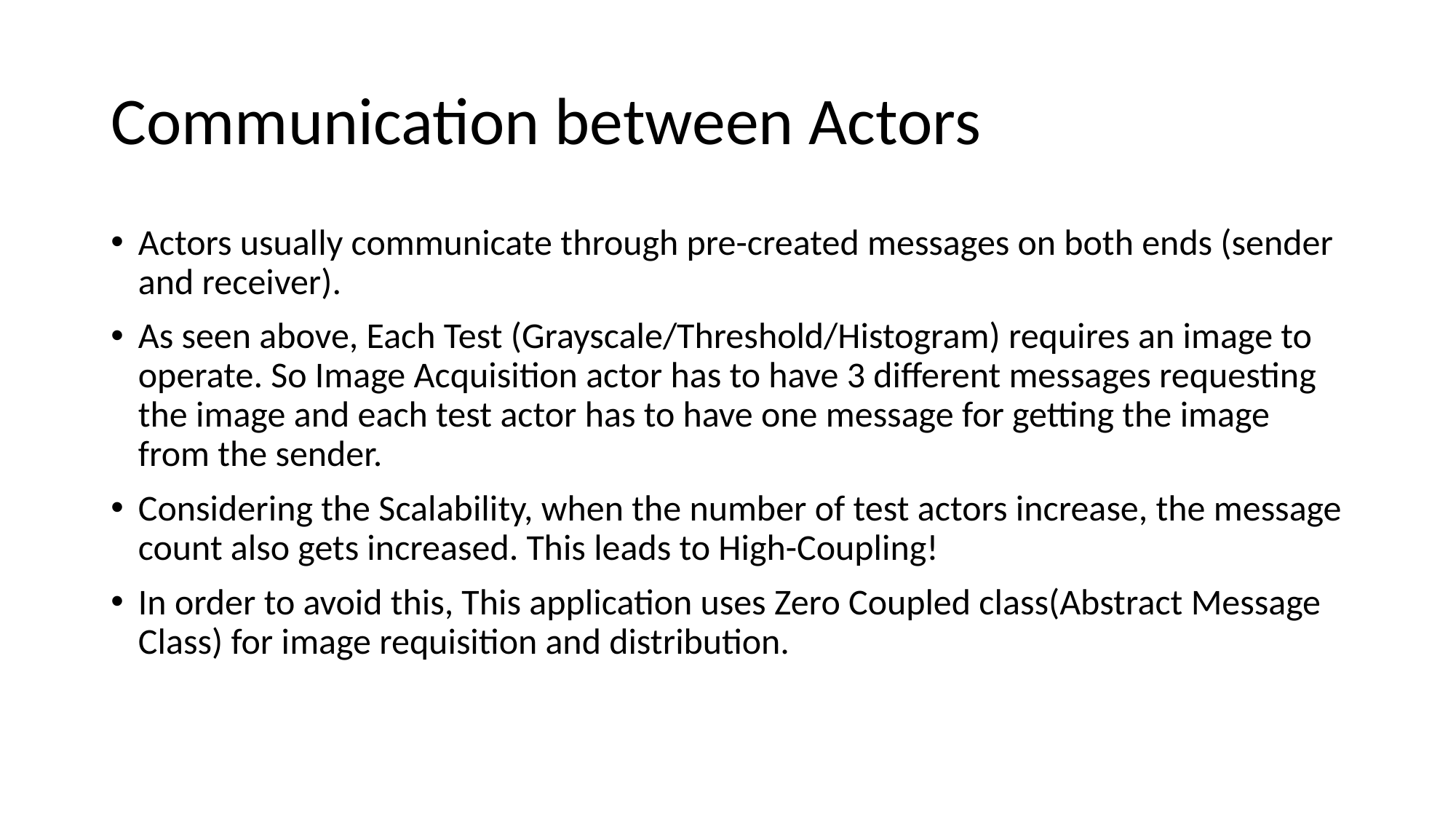

# Communication between Actors
Actors usually communicate through pre-created messages on both ends (sender and receiver).
As seen above, Each Test (Grayscale/Threshold/Histogram) requires an image to operate. So Image Acquisition actor has to have 3 different messages requesting the image and each test actor has to have one message for getting the image from the sender.
Considering the Scalability, when the number of test actors increase, the message count also gets increased. This leads to High-Coupling!
In order to avoid this, This application uses Zero Coupled class(Abstract Message Class) for image requisition and distribution.